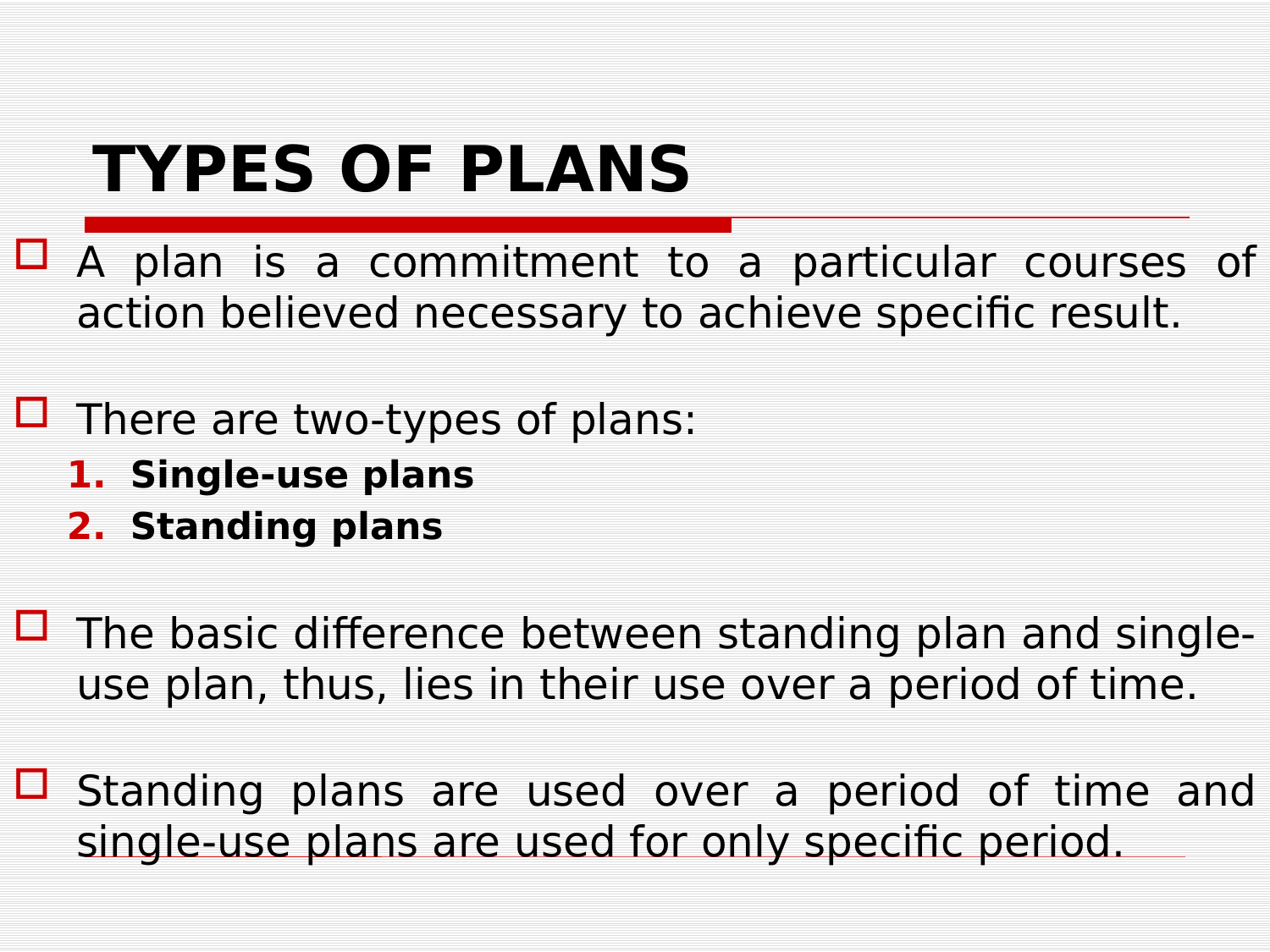

# TYPES OF PLANS
A plan is a commitment to a particular courses of action believed necessary to achieve specific result.

There are two-types of plans:
Single-use plans
Standing plans

The basic difference between standing plan and single-use plan, thus, lies in their use over a period of time.

Standing plans are used over a period of time and single-use plans are used for only specific period.